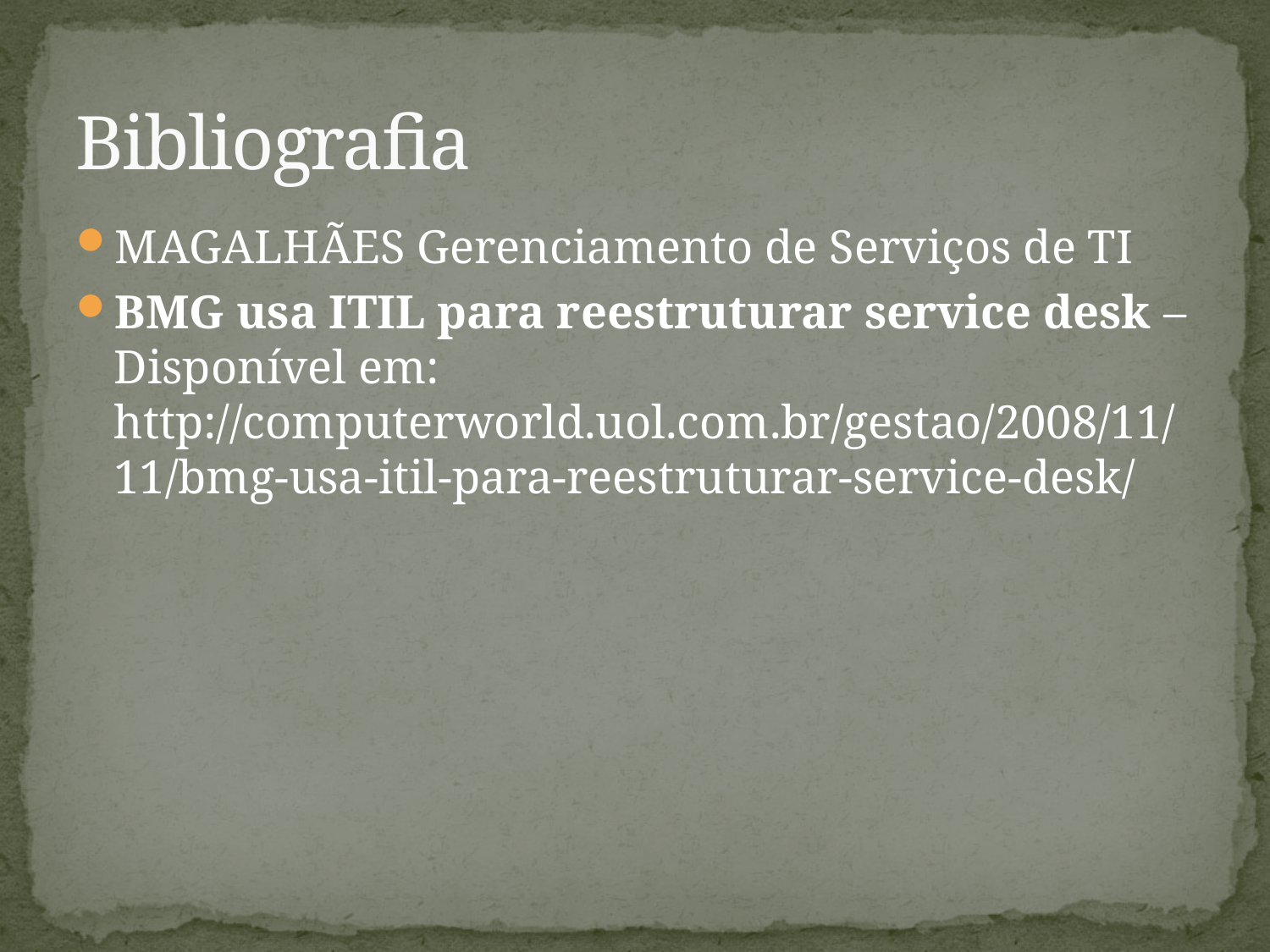

# Bibliografia
MAGALHÃES Gerenciamento de Serviços de TI
BMG usa ITIL para reestruturar service desk – Disponível em: http://computerworld.uol.com.br/gestao/2008/11/11/bmg-usa-itil-para-reestruturar-service-desk/